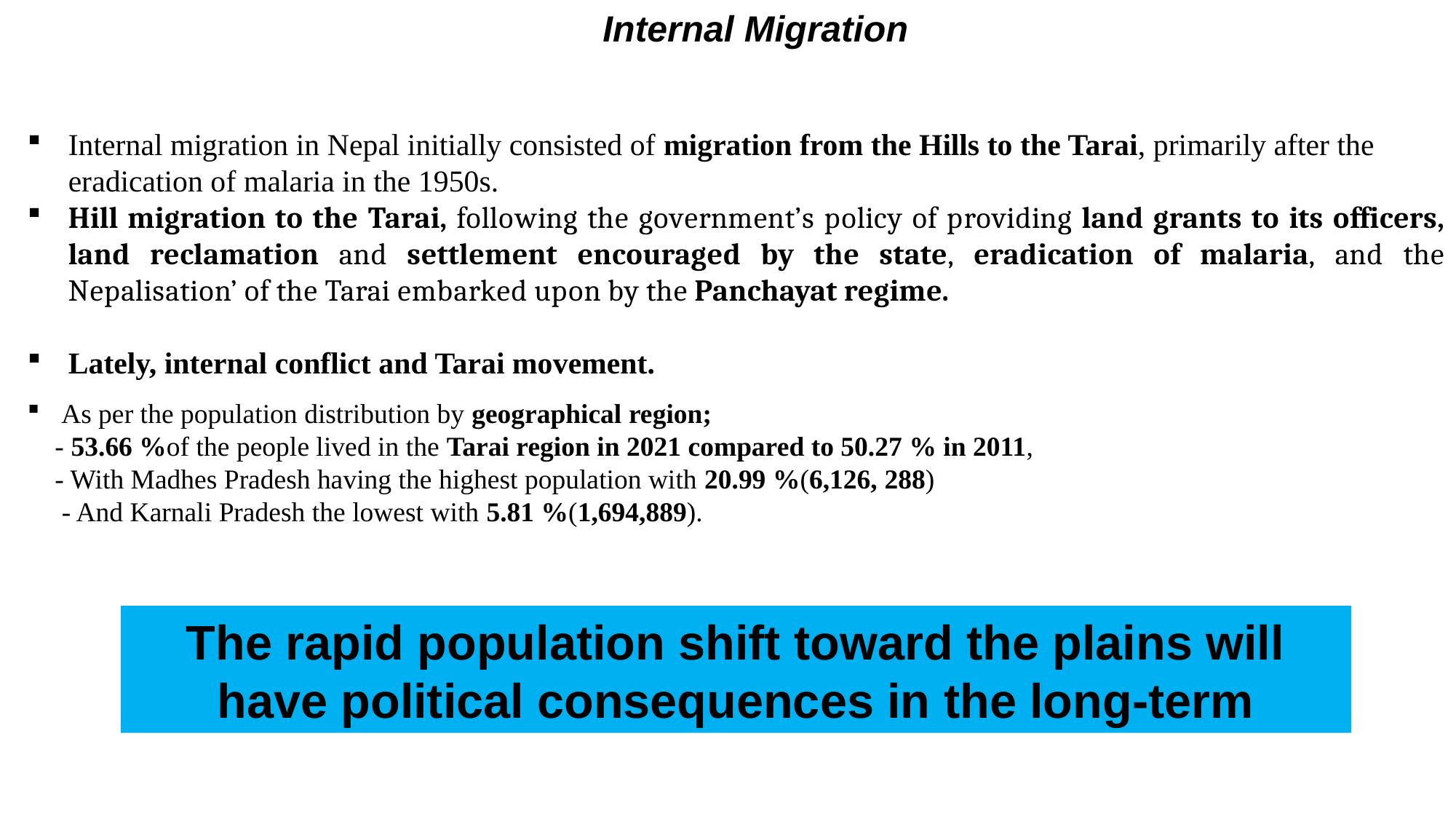

Internal Migration
Internal migration in Nepal initially consisted of migration from the Hills to the Tarai, primarily after the eradication of malaria in the 1950s.
Hill migration to the Tarai, following the government’s policy of providing land grants to its officers, land reclamation and settlement encouraged by the state, eradication of malaria, and the Nepalisation’ of the Tarai embarked upon by the Panchayat regime.

Lately, internal conflict and Tarai movement.
As per the population distribution by geographical region;
    - 53.66 %of the people lived in the Tarai region in 2021 compared to 50.27 % in 2011,
    - With Madhes Pradesh having the highest population with 20.99 %(6,126, 288)
     - And Karnali Pradesh the lowest with 5.81 %(1,694,889).

The rapid population shift toward the plains will have political consequences in the long-term